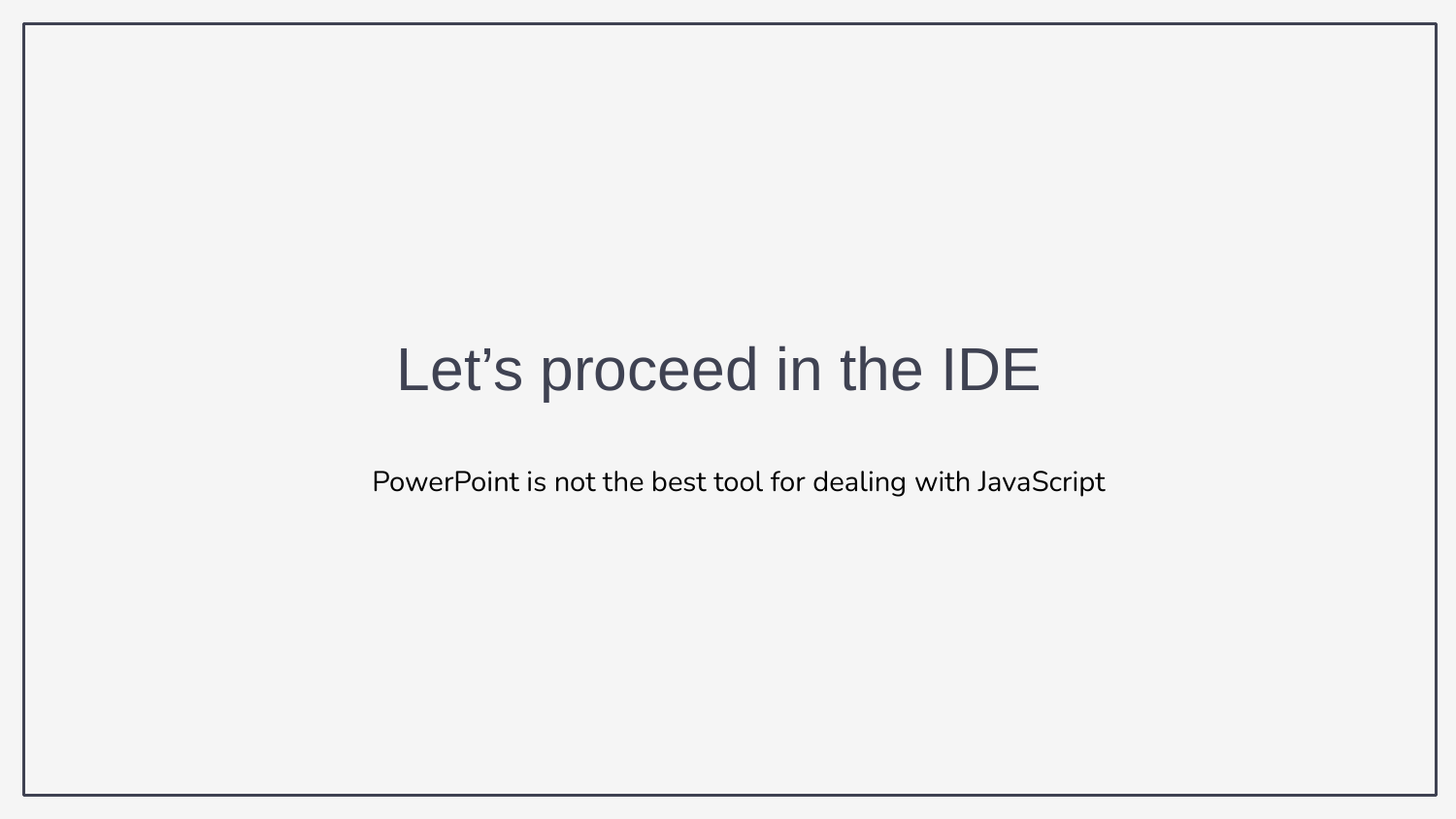

Let’s proceed in the IDE
PowerPoint is not the best tool for dealing with JavaScript